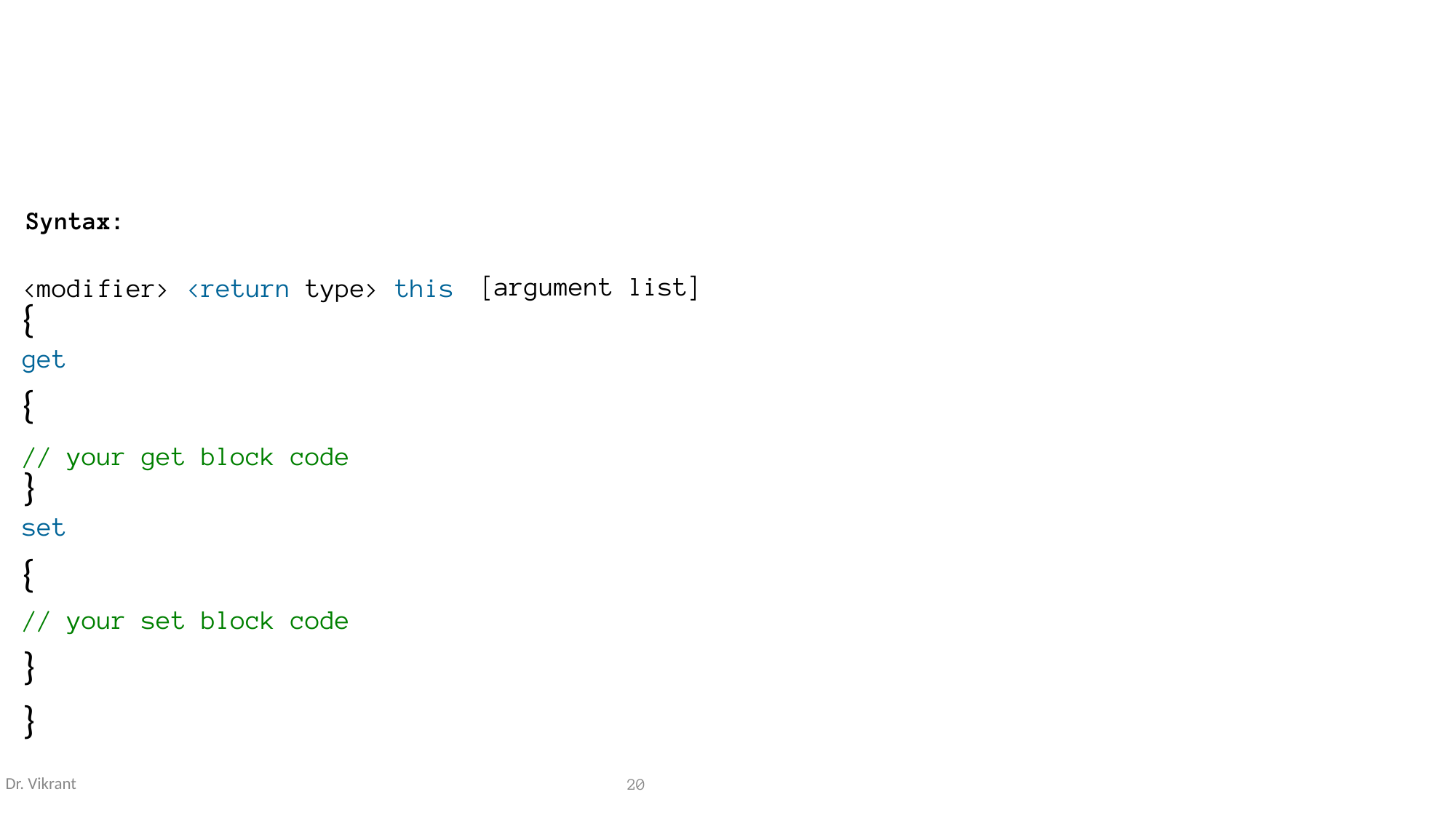

Syntax:
<modifier> <return type> this
{
get
{
// your get block code
}
set
{
// your set block code
}
}
[argument list]
Dr. Vikrant
20